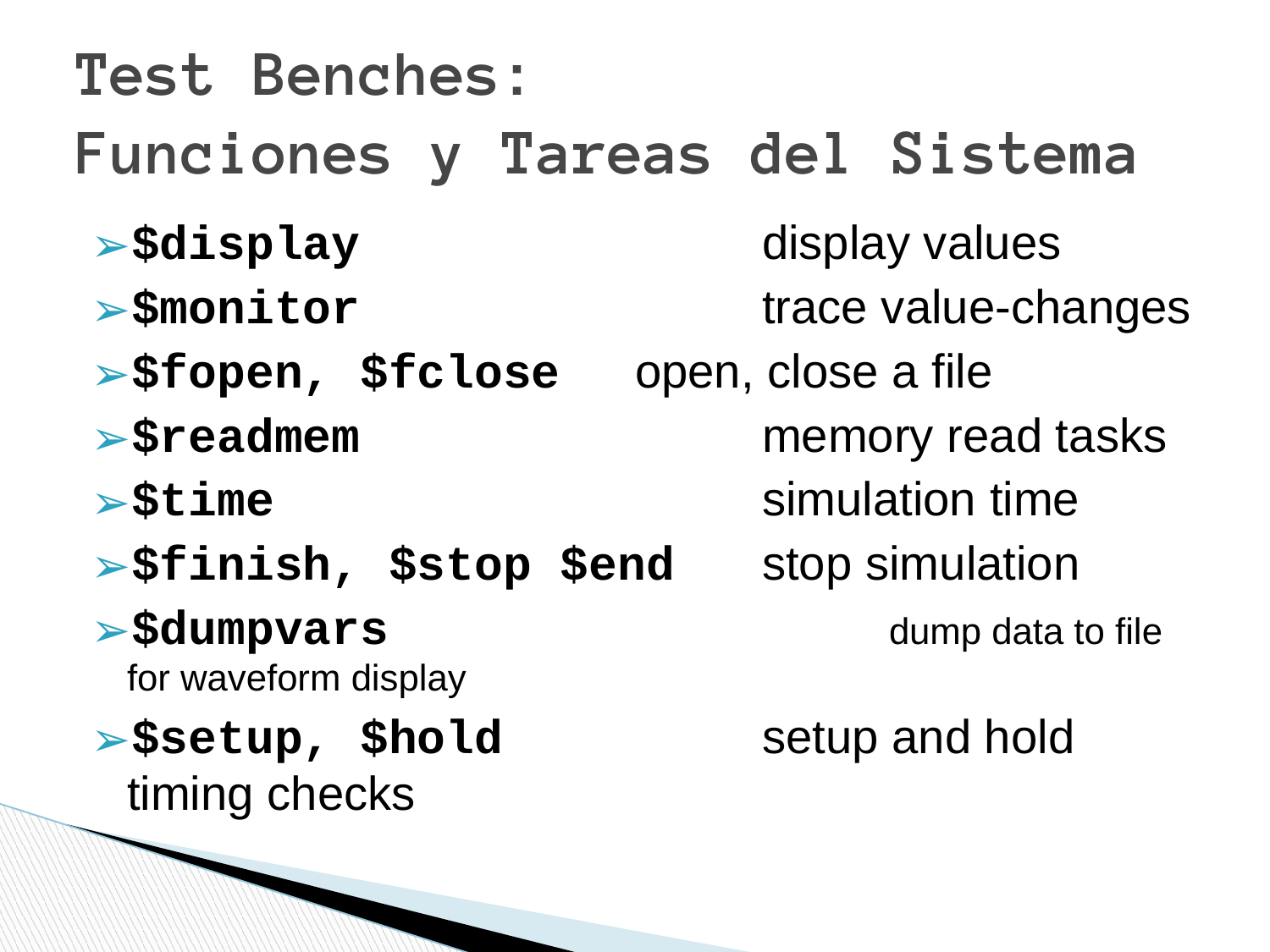

# Test Benches: Funciones y Tareas del Sistema
$display 				display values
$monitor 				trace value-changes
$fopen, $fclose 	open, close a file
$readmem 				memory read tasks
$time 			         	simulation time
$finish, $stop $end 	stop simulation
$dumpvars 				dump data to file for waveform display
$setup, $hold 		setup and hold timing checks